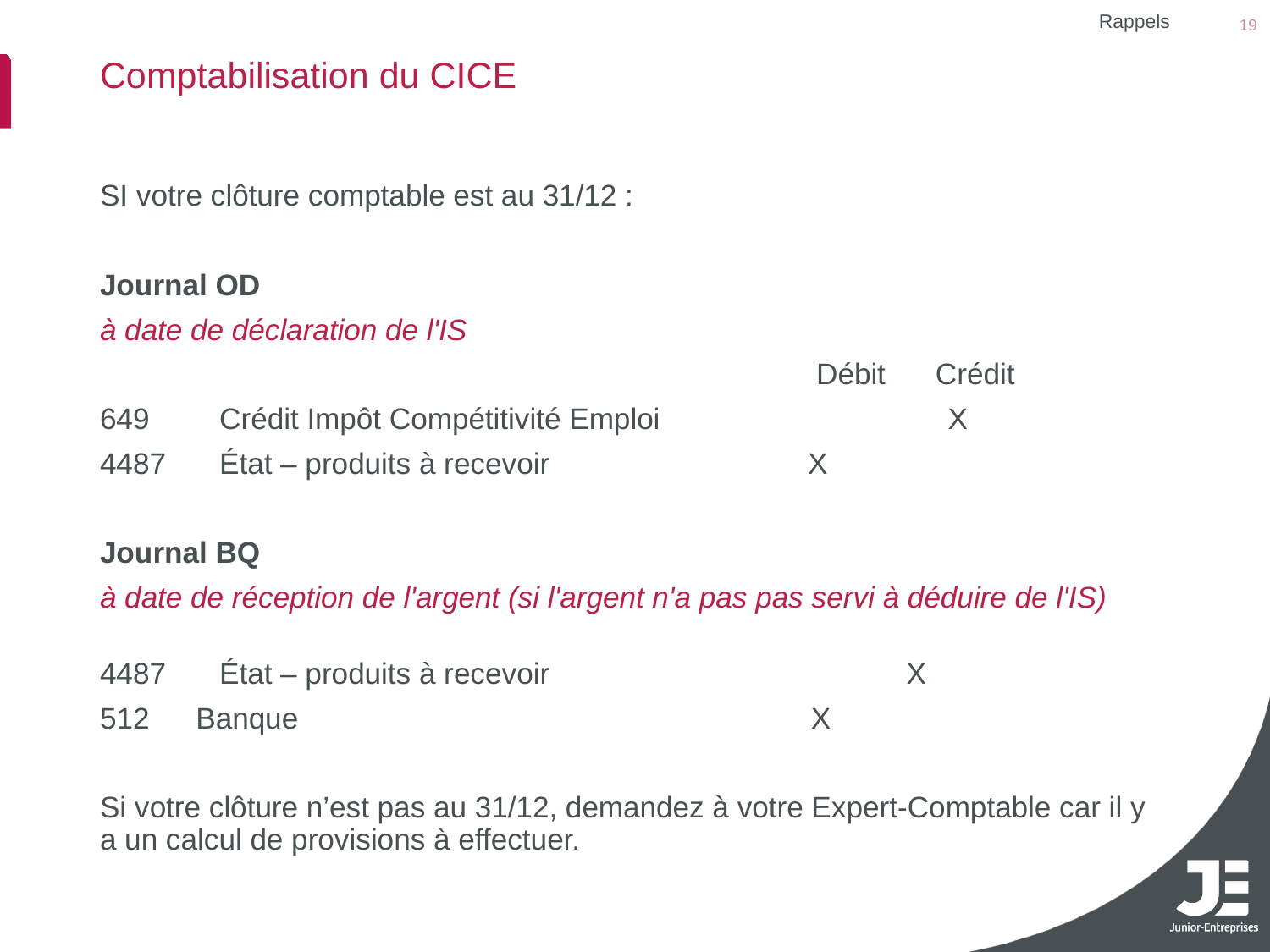

19
Rappels
# Comptabilisation du CICE

SI votre clôture comptable est au 31/12 :

Journal OD
à date de déclaration de l'IS
                                                                         	Débit	Crédit
649	Crédit Impôt Compétitivité Emploi		                X
4487	État – produits à recevoir	                            X

Journal BQ
à date de réception de l'argent (si l'argent n'a pas pas servi à déduire de l'IS)
4487	État – produits à recevoir	                                        X
      Banque	                                                    X

Si votre clôture n’est pas au 31/12, demandez à votre Expert-Comptable car il y a un calcul de provisions à effectuer.